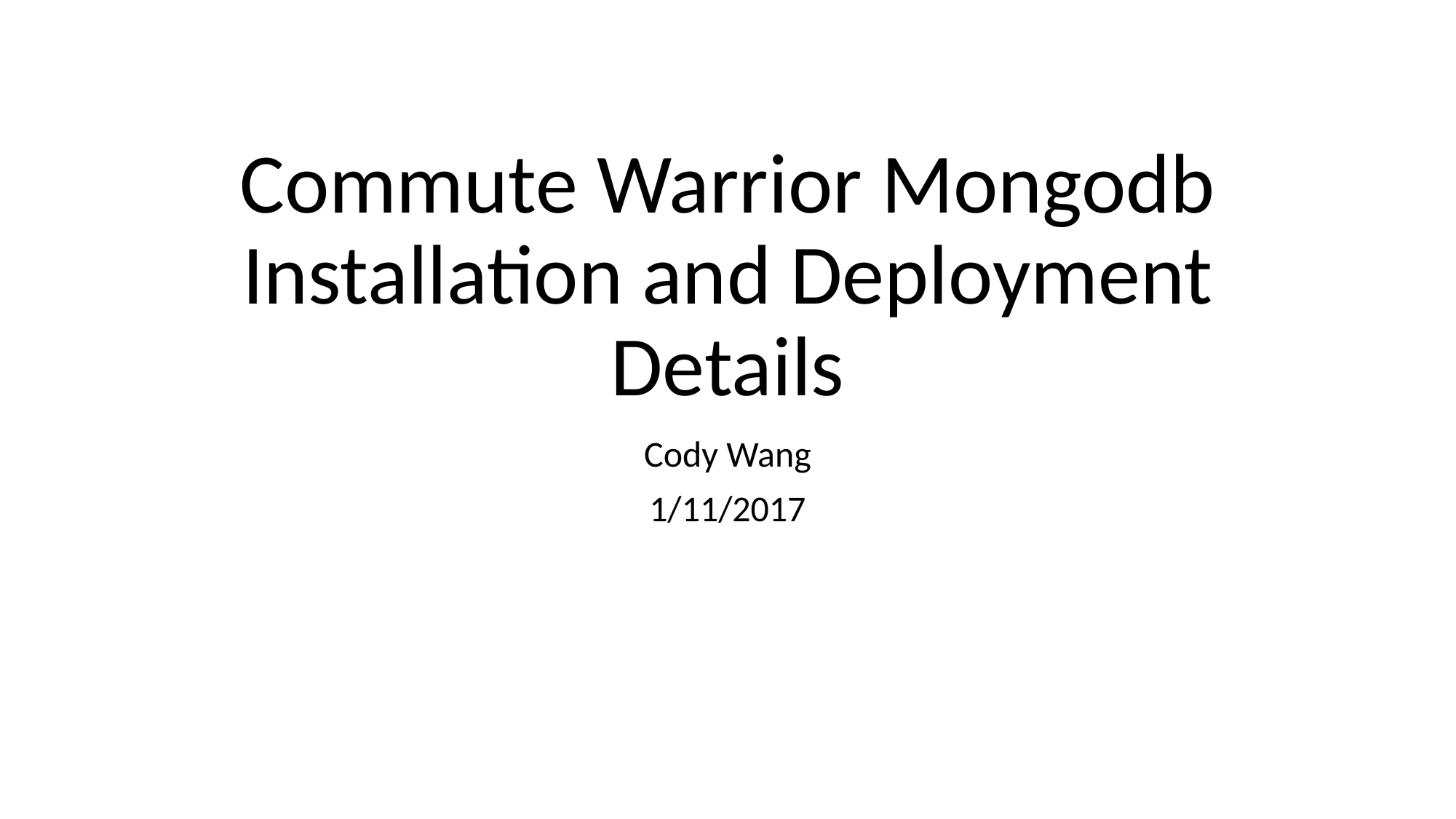

# Commute Warrior Mongodb Installation and Deployment Details
Cody Wang
1/11/2017